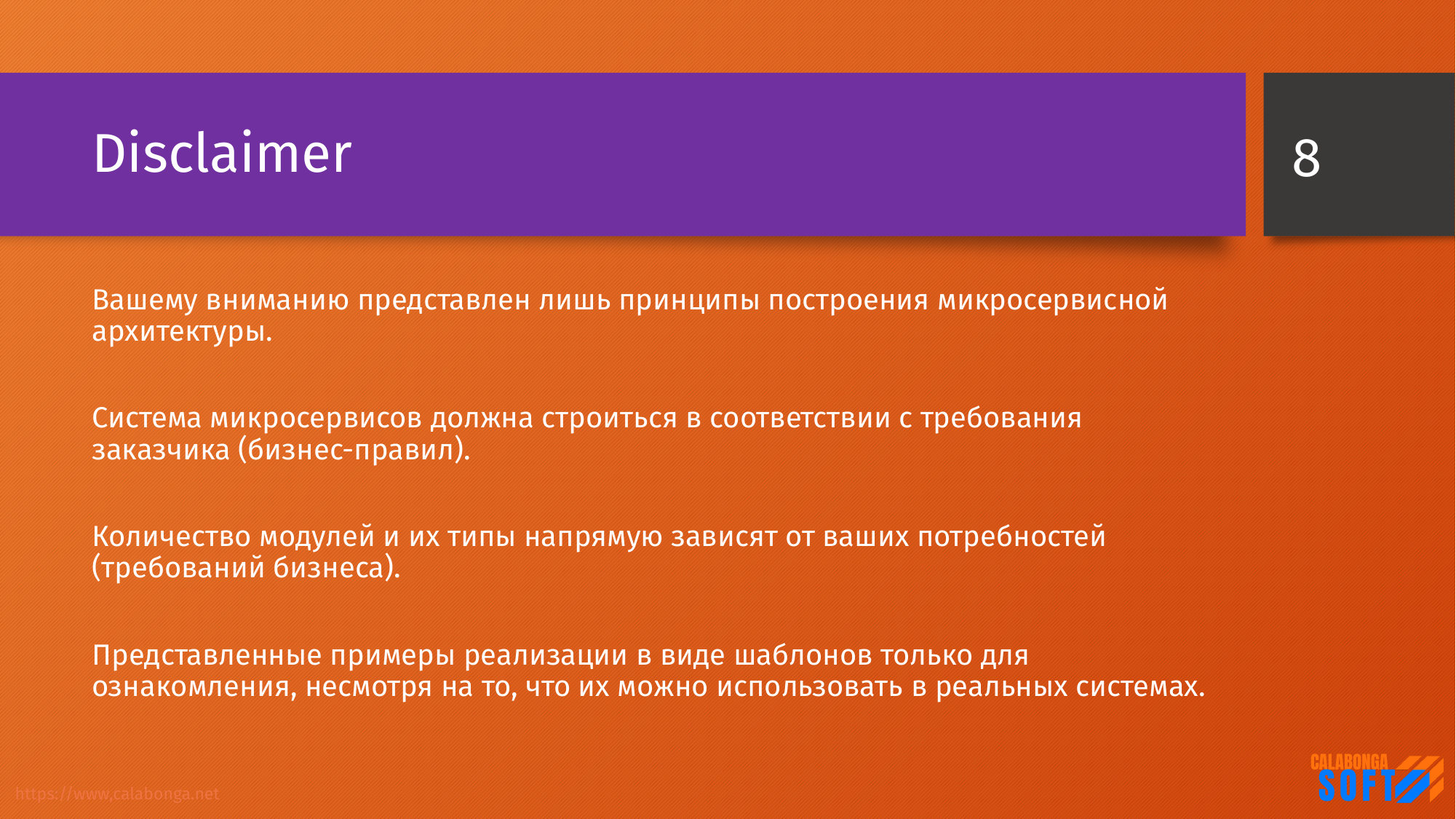

8
# Disclaimer
Вашему вниманию представлен лишь принципы построения микросервисной архитектуры.

Система микросервисов должна строиться в соответствии с требования заказчика (бизнес-правил).

Количество модулей и их типы напрямую зависят от ваших потребностей (требований бизнеса).

Представленные примеры реализации в виде шаблонов только для ознакомления, несмотря на то, что их можно использовать в реальных системах.